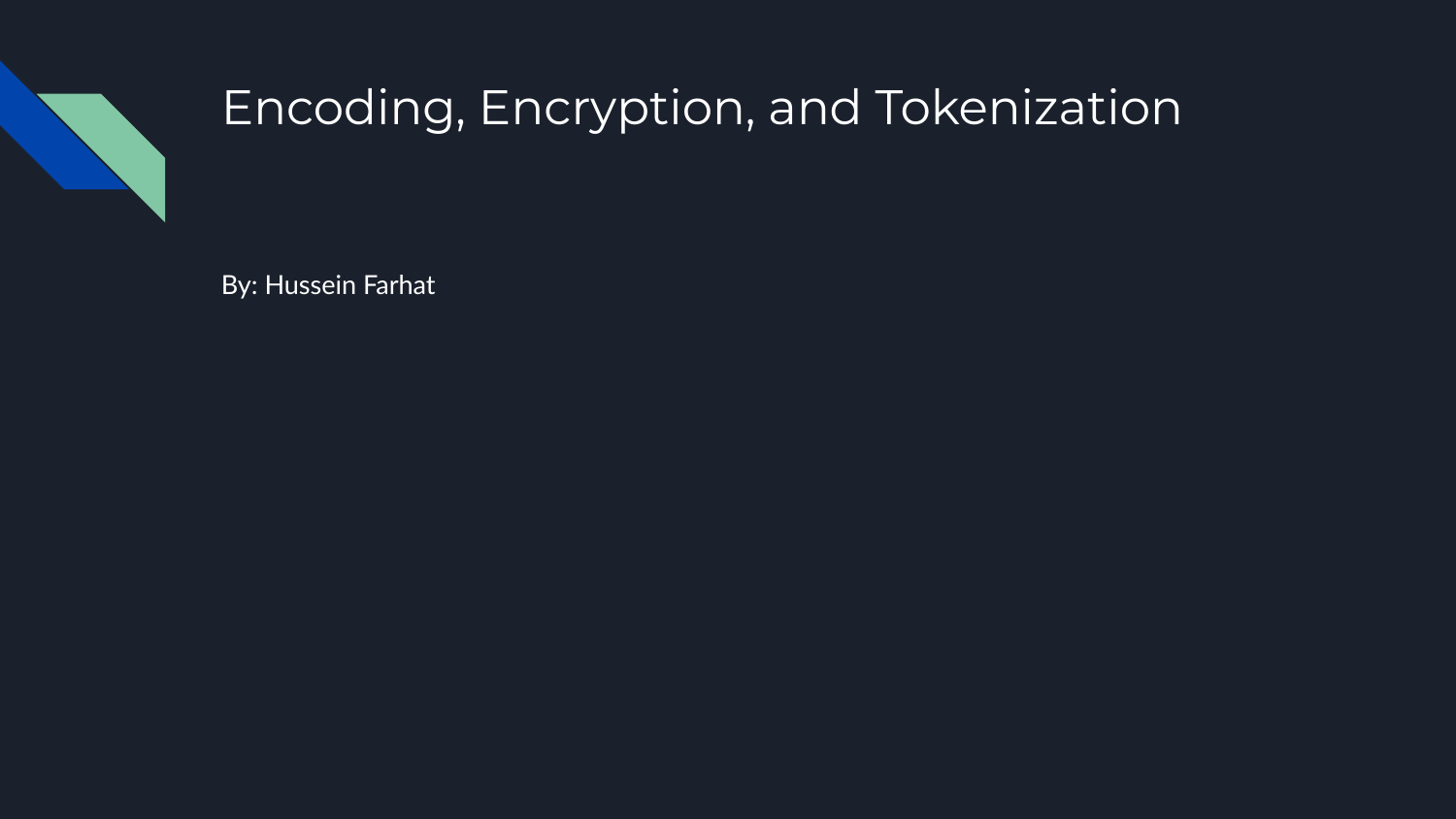

# Encoding, Encryption, and Tokenization
By: Hussein Farhat